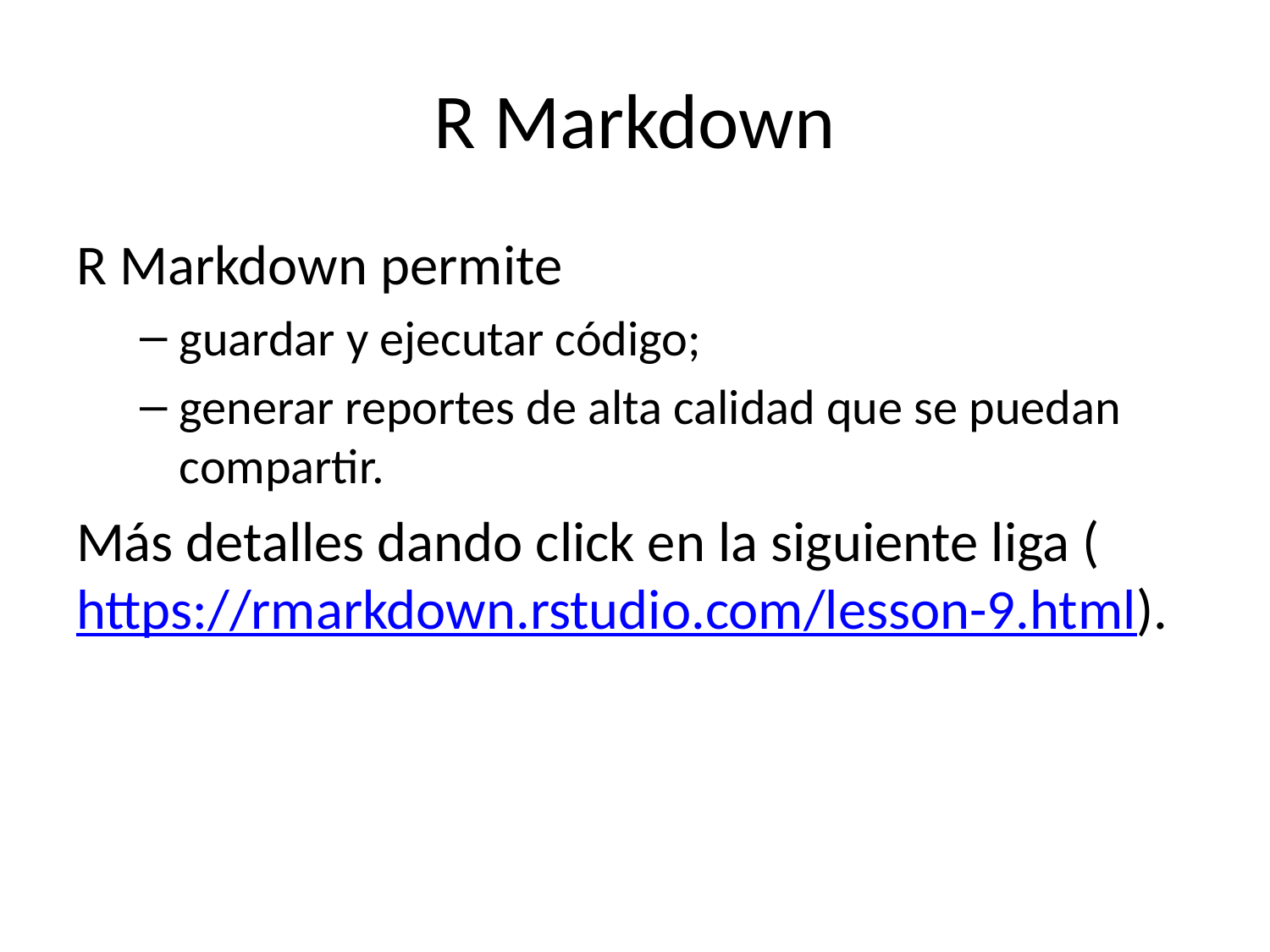

# R Markdown
R Markdown permite
guardar y ejecutar código;
generar reportes de alta calidad que se puedan compartir.
Más detalles dando click en la siguiente liga (https://rmarkdown.rstudio.com/lesson-9.html).